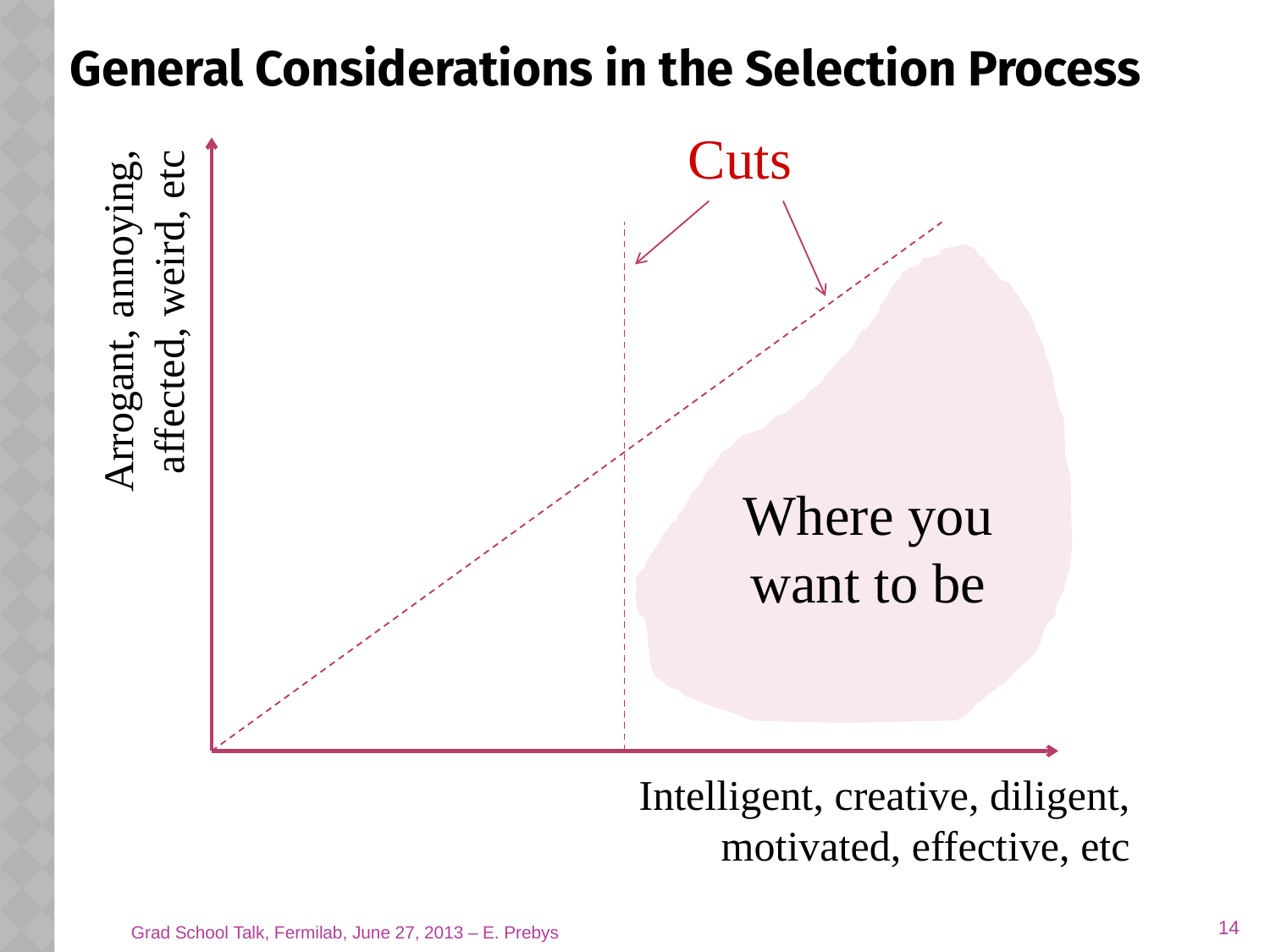

# General Considerations in the Selection Process
Cuts

Arrogant, annoying, affected, weird, etc
Where you want to be
Intelligent, creative, diligent, motivated, effective, etc
14
Grad School Talk, Fermilab, June 27, 2013 – E. Prebys